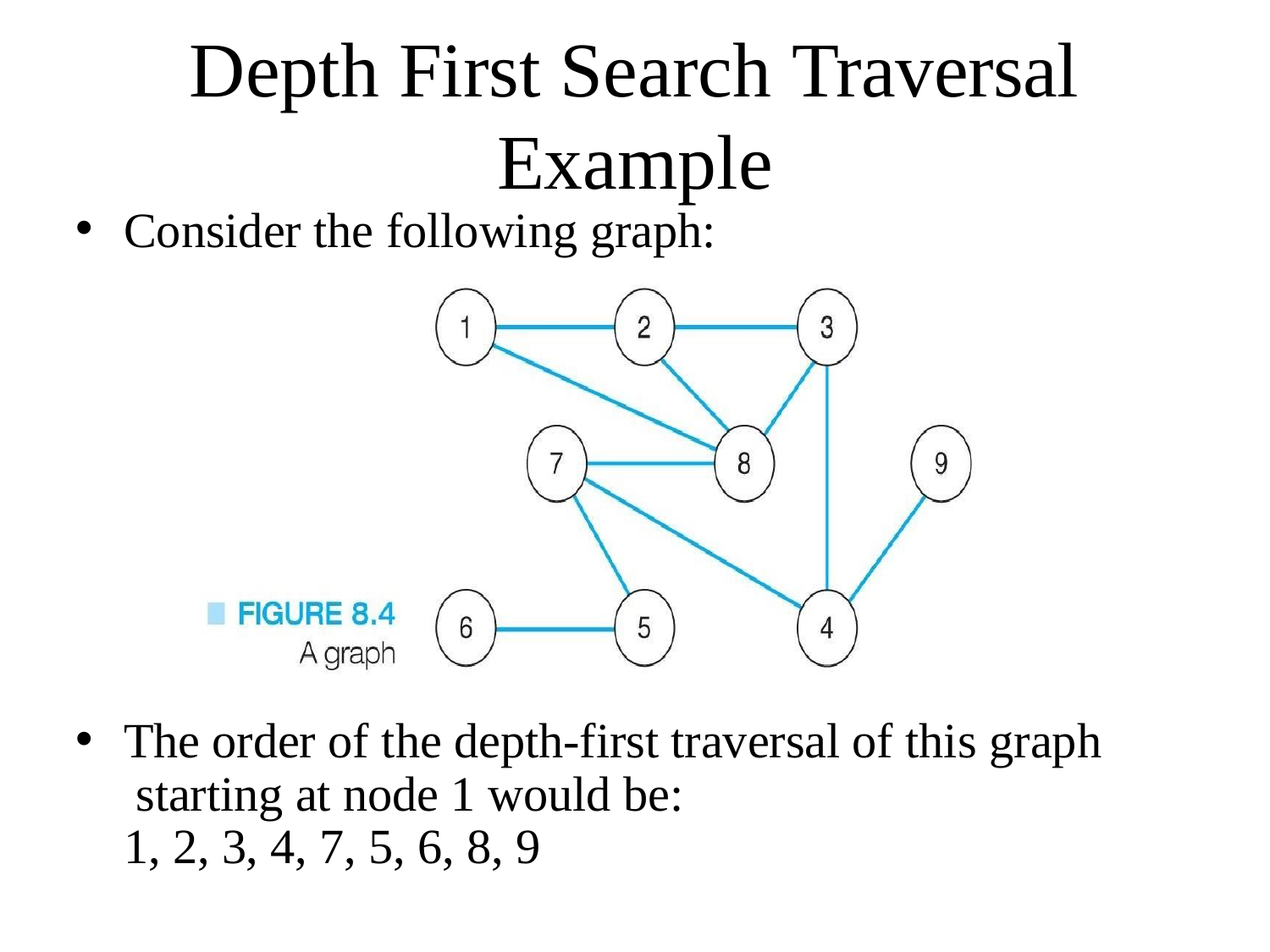

# Depth First Search Traversal  Example
Consider the following graph:

The order of the depth-first traversal of this graph  starting at node 1 would be:
1, 2, 3, 4, 7, 5, 6, 8, 9